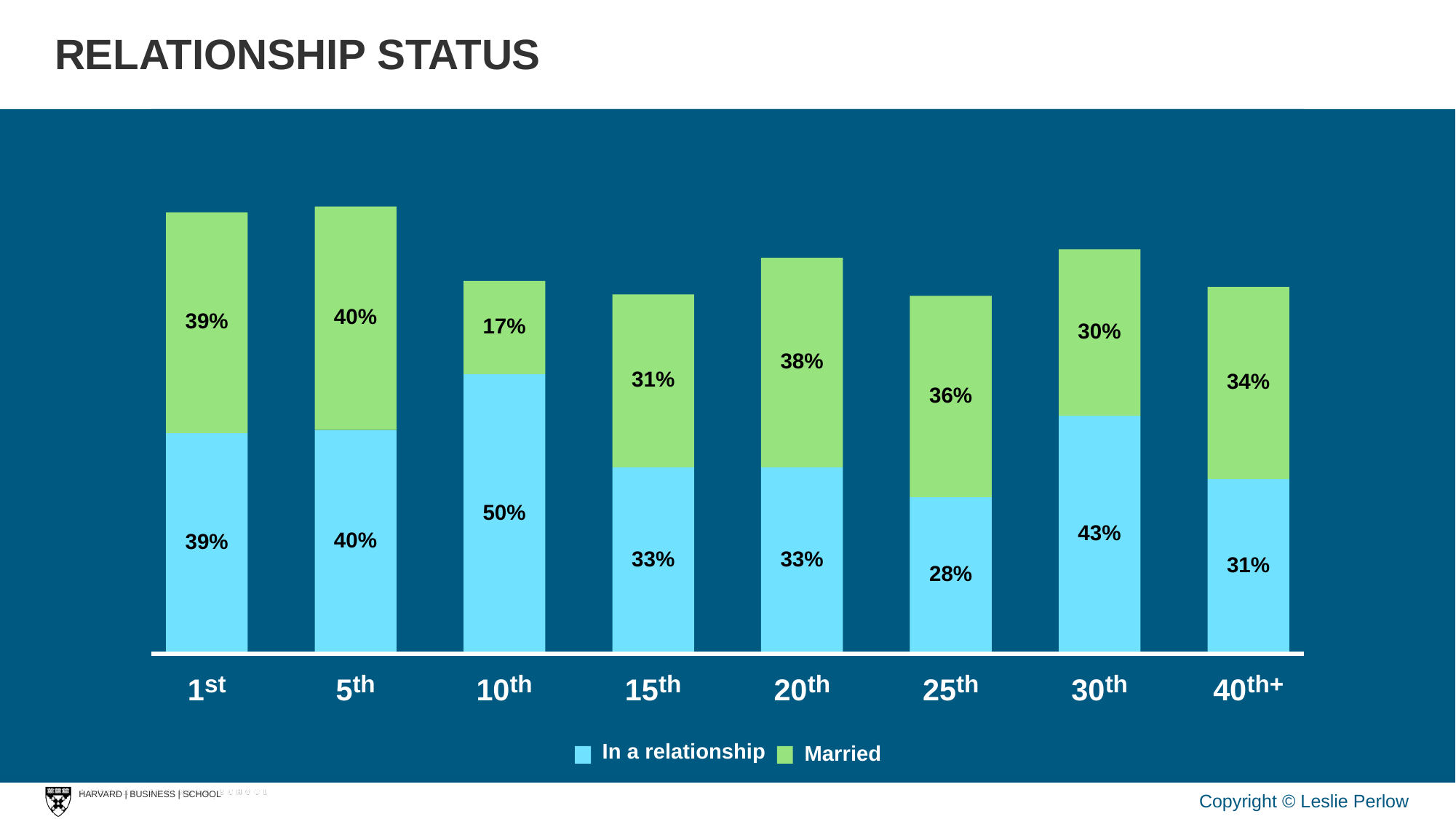

# RELATIONSHIP STATUS

40%
39%
17%
30%
38%
31%

34%
36%

50%
43%
40%
39%
33%
33%
31%
28%

th
th
th
th
th
th
th+
st
10
15
20
25
30
40
1
5
In a relationship

Married